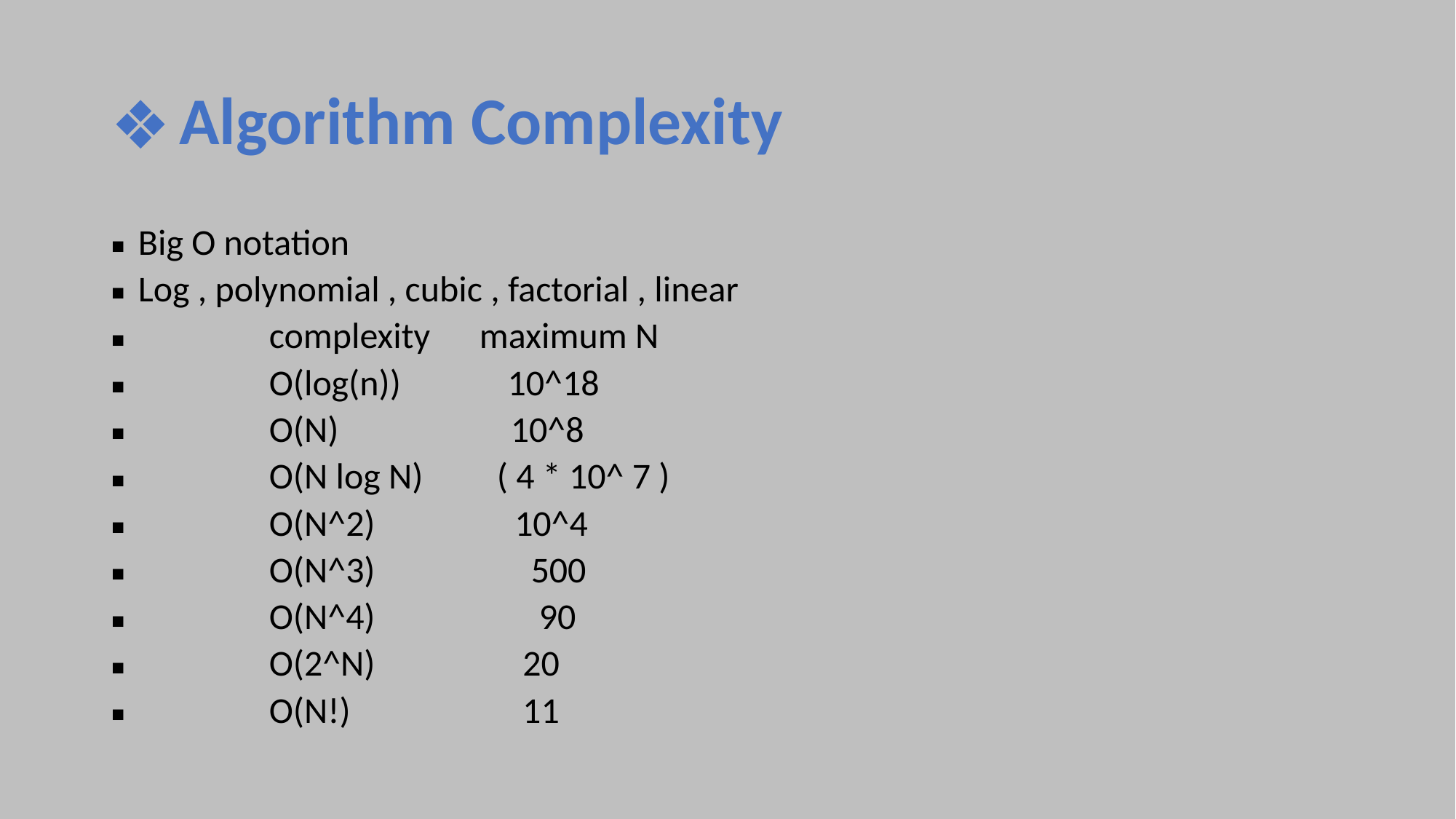

# Algorithm Complexity
Big O notation
Log , polynomial , cubic , factorial , linear
                complexity      maximum N
                O(log(n))             10^18
                O(N)                     10^8
                O(N log N)         ( 4 * 10^ 7 )
                O(N^2)                 10^4
                O(N^3)                   500
                O(N^4)                    90
                O(2^N)                  20
                O(N!)                     11